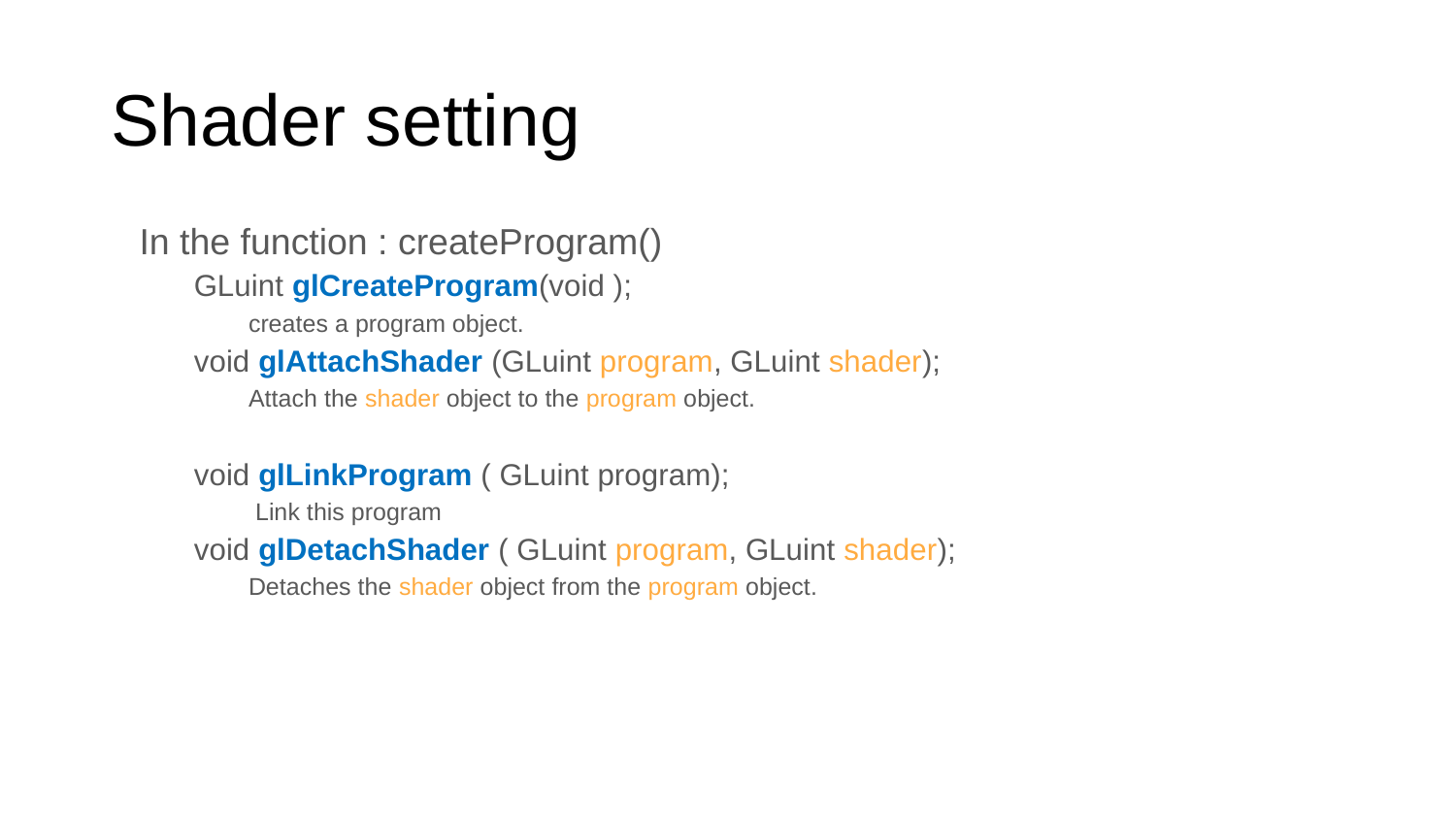

# Shader setting
In the function : createProgram()
GLuint glCreateProgram(void );
creates a program object.
void glAttachShader (GLuint program, GLuint shader);
Attach the shader object to the program object.

void glLinkProgram ( GLuint program);
 Link this program
void glDetachShader ( GLuint program, GLuint shader);
Detaches the shader object from the program object.